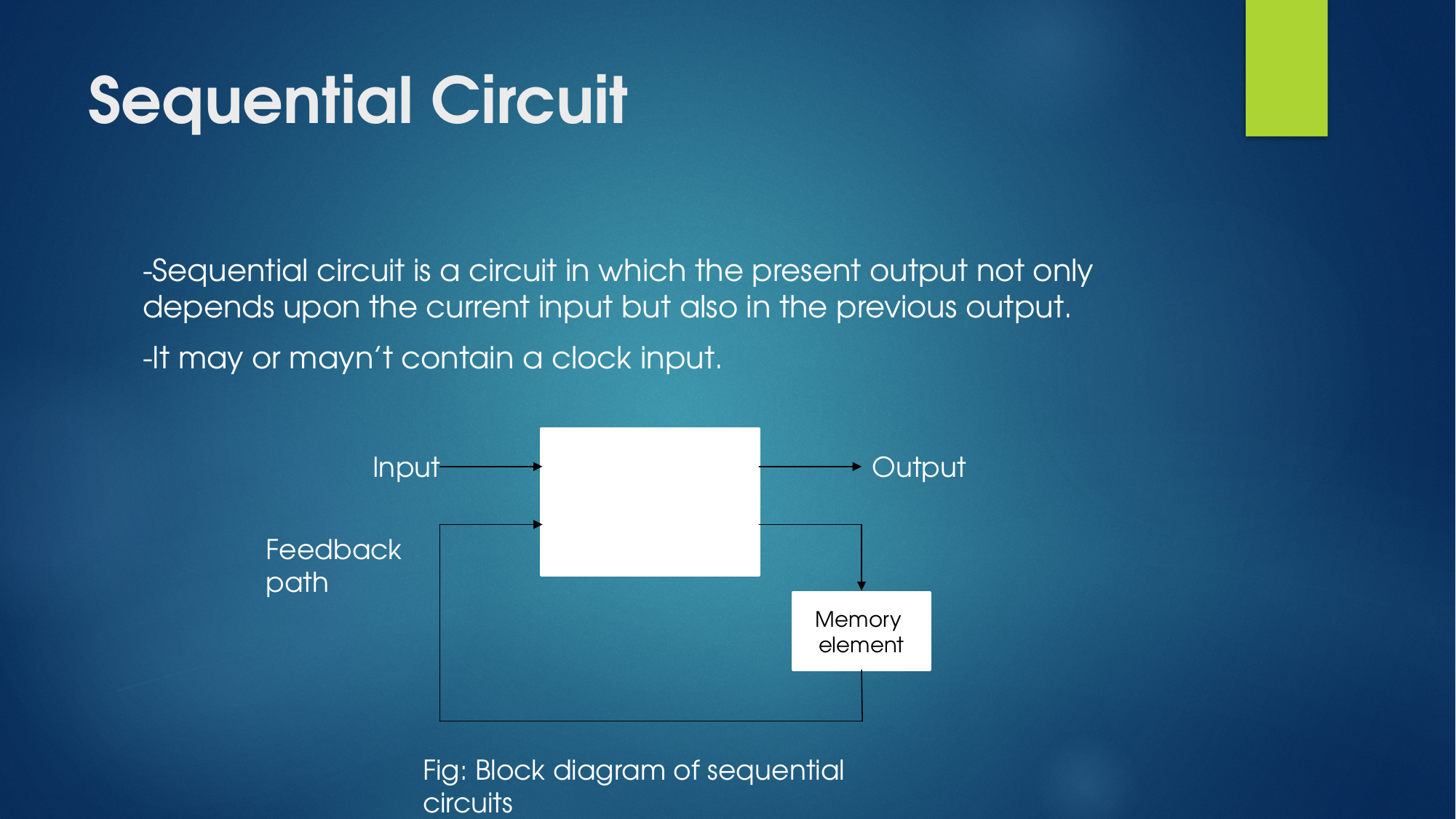

# Sequential Circuit
-Sequential circuit is a circuit in which the present output not only          depends upon the current input but also in the previous output.
-It may or mayn’t contain a clock input.

Input
Output
Feedback path
Memory
element
Fig: Block diagram of sequential circuits